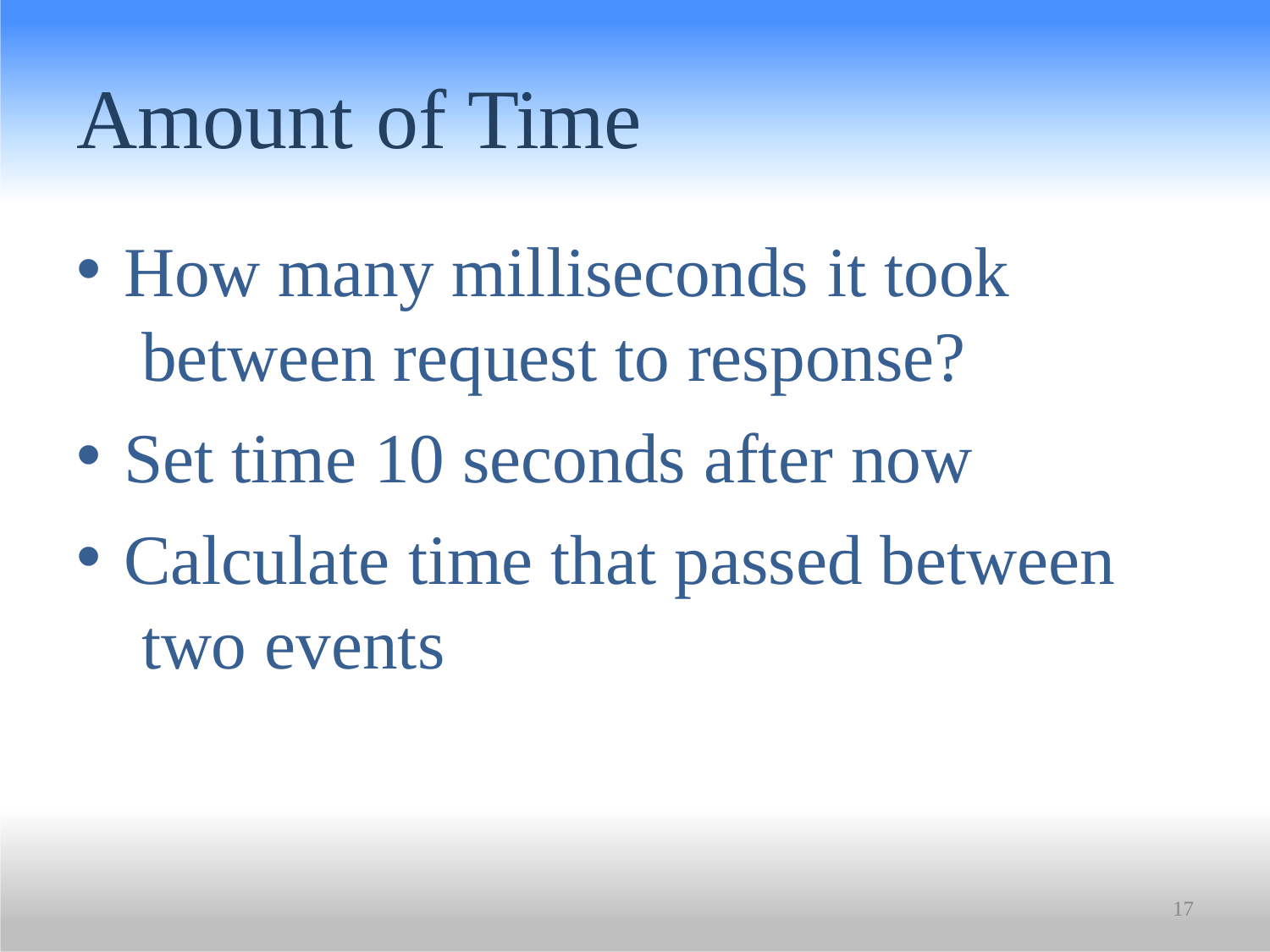

# Amount	of Time
How many milliseconds it took  between request to response?
Set time 10 seconds after now
Calculate time that passed between  two events
17